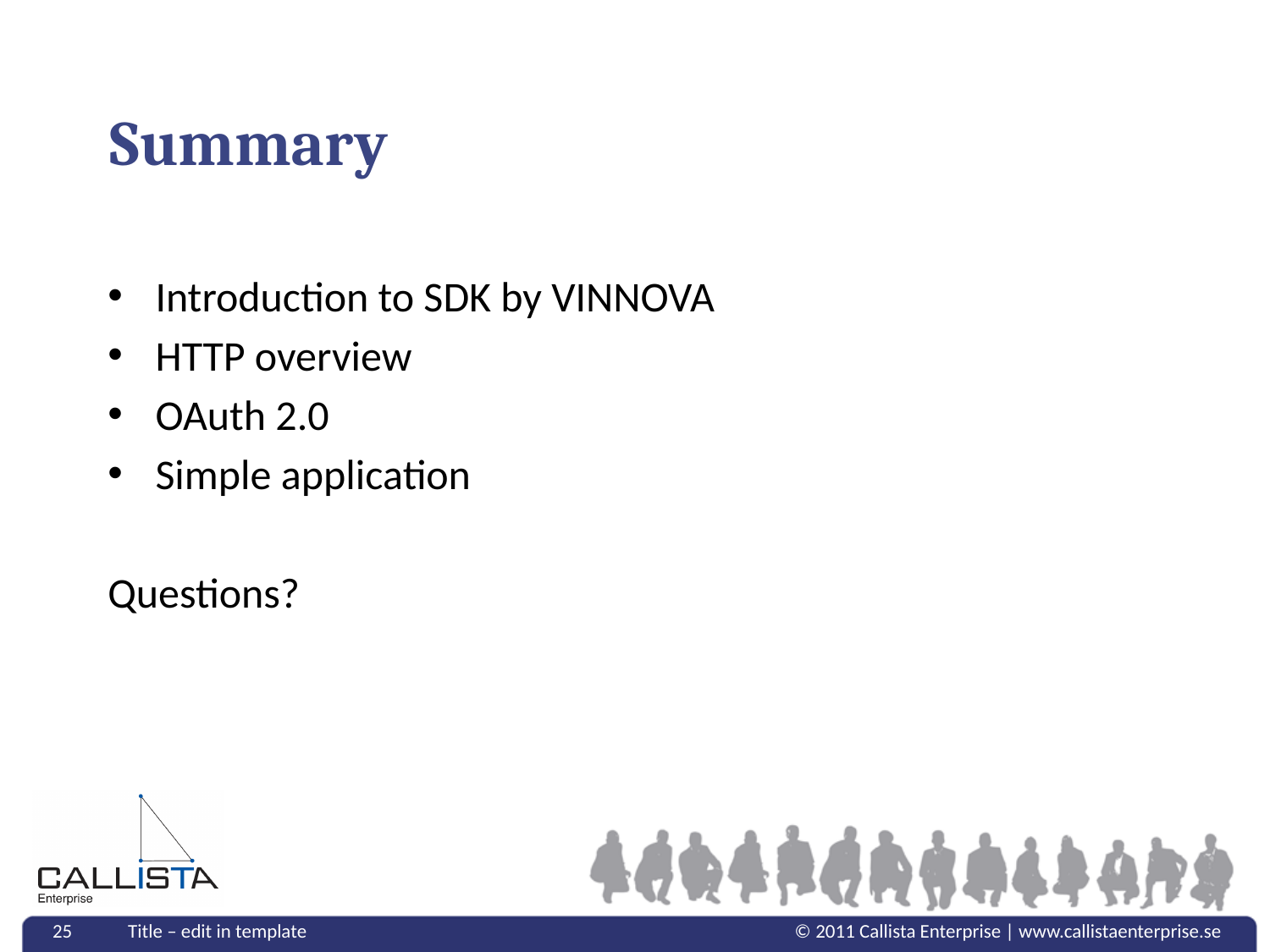

# Summary

Introduction to SDK by VINNOVA
HTTP overview
OAuth 2.0
Simple application

Questions?

25